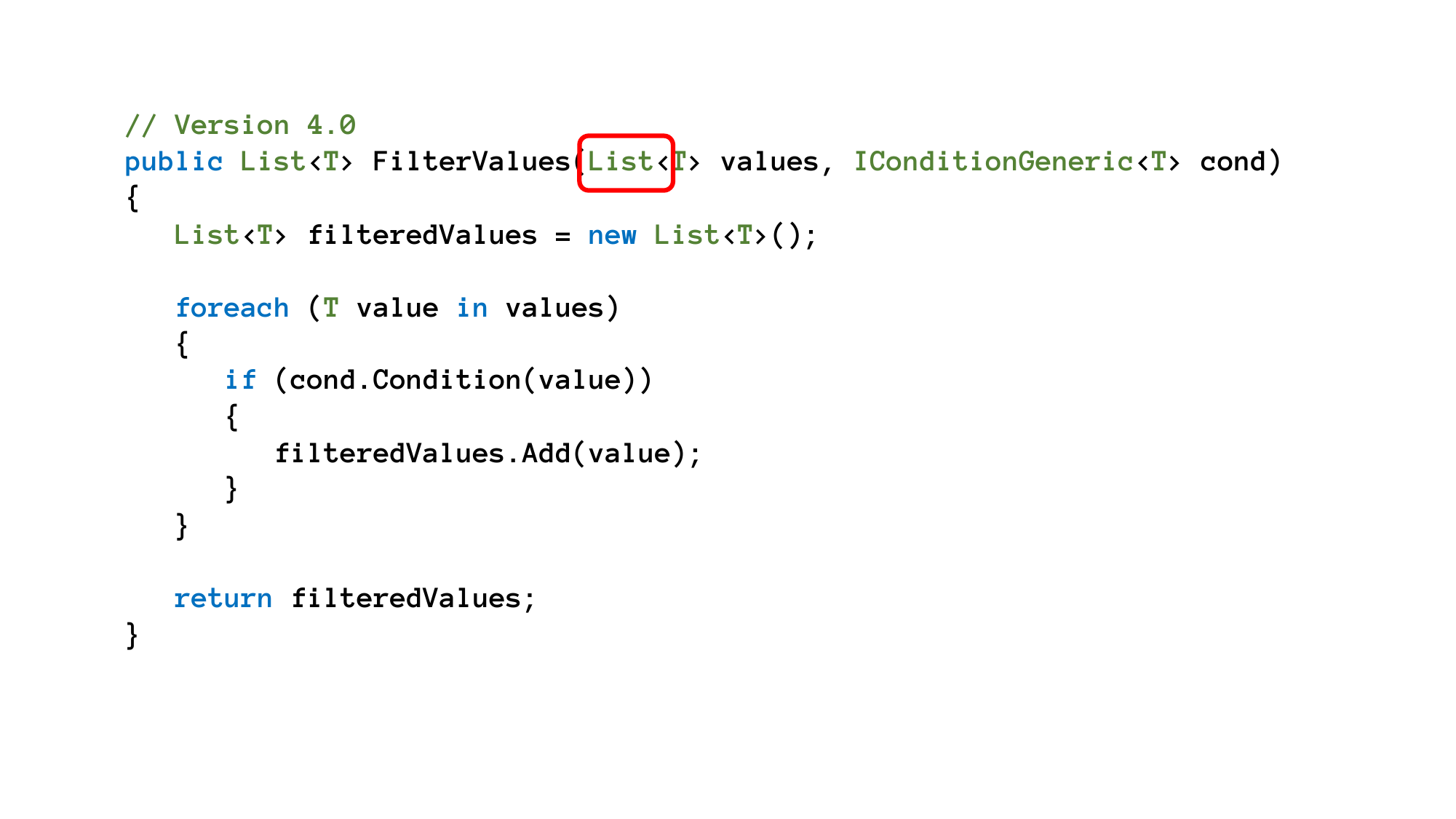

// Version 4.0
public List<T> FilterValues(List<T> values, IConditionGeneric<T> cond)
{
   List<T> filteredValues = new List<T>();

   foreach (T value in values)
   {
      if (cond.Condition(value))
      {
         filteredValues.Add(value);
      }
   }

   return filteredValues;
}